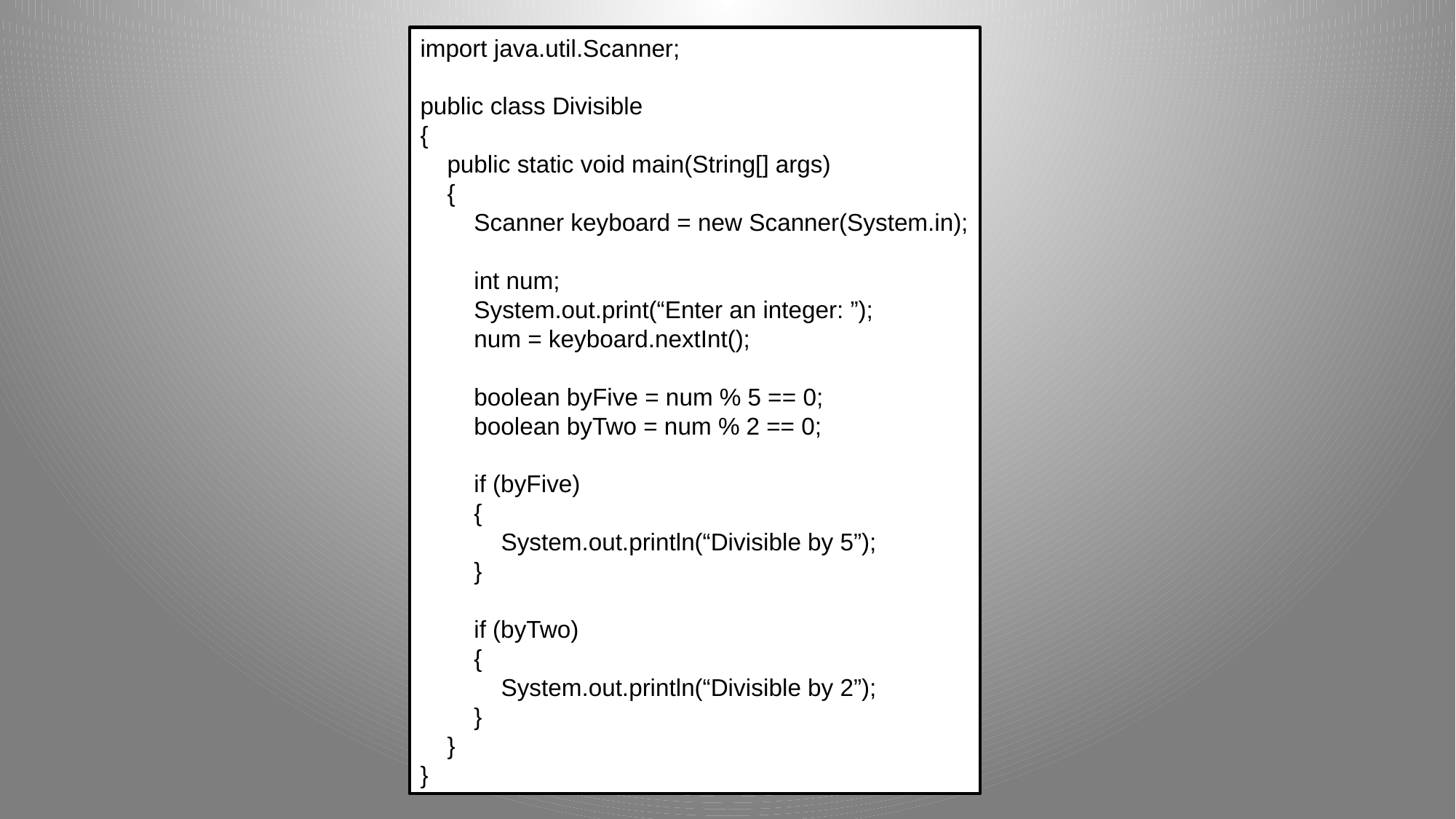

import java.util.Scanner;

public class Divisible
{
    public static void main(String[] args)
    {
        Scanner keyboard = new Scanner(System.in);

        int num;
        System.out.print(“Enter an integer: ”);
        num = keyboard.nextInt();

        boolean byFive = num % 5 == 0;
        boolean byTwo = num % 2 == 0;

        if (byFive)
        {
            System.out.println(“Divisible by 5”);
        }

        if (byTwo)
        {
            System.out.println(“Divisible by 2”);
        }
    }
}